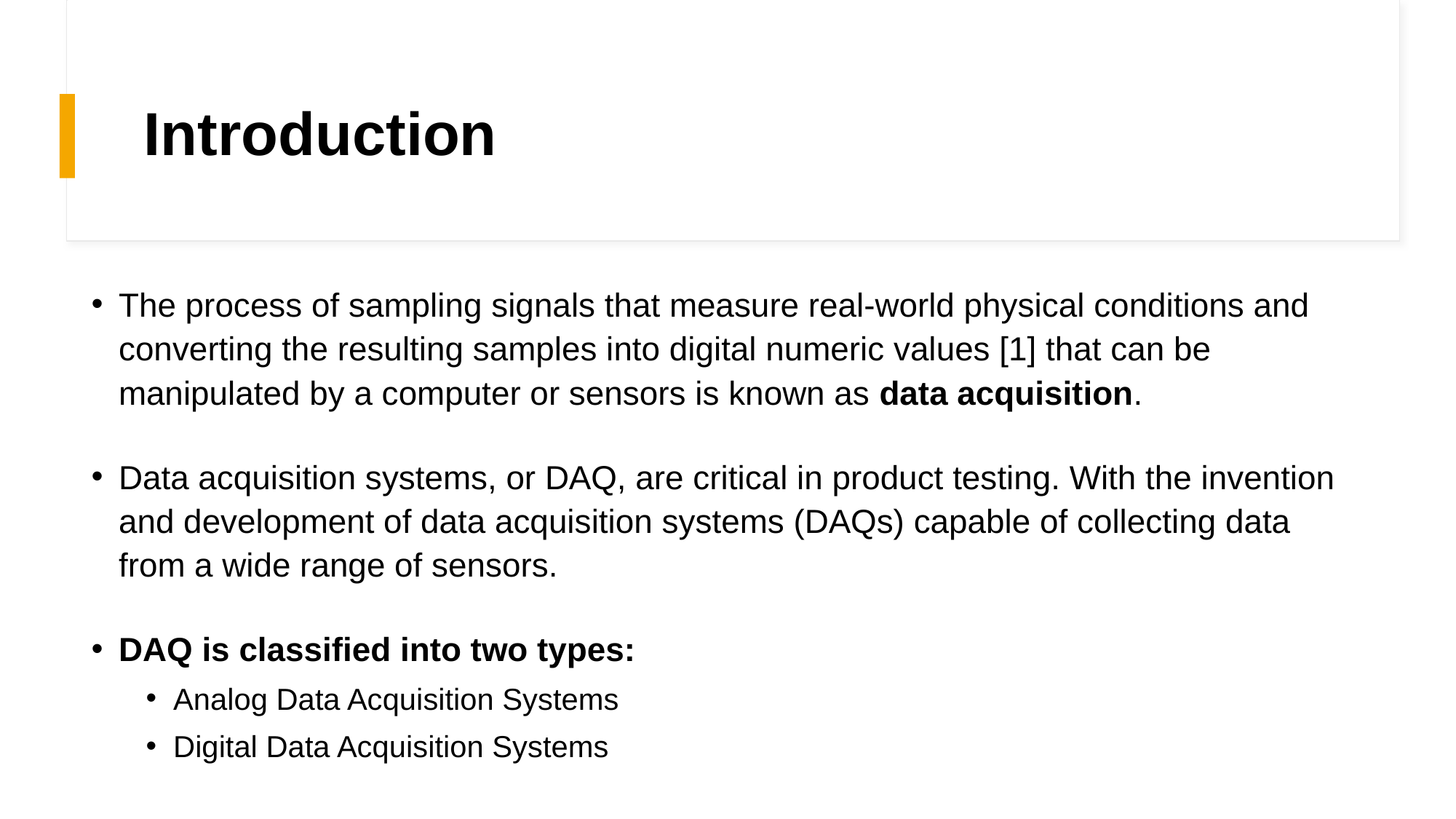

# Introduction
The process of sampling signals that measure real-world physical conditions and converting the resulting samples into digital numeric values [1] that can be manipulated by a computer or sensors is known as data acquisition.

Data acquisition systems, or DAQ, are critical in product testing. With the invention and development of data acquisition systems (DAQs) capable of collecting data from a wide range of sensors.

DAQ is classified into two types:
Analog Data Acquisition Systems
Digital Data Acquisition Systems